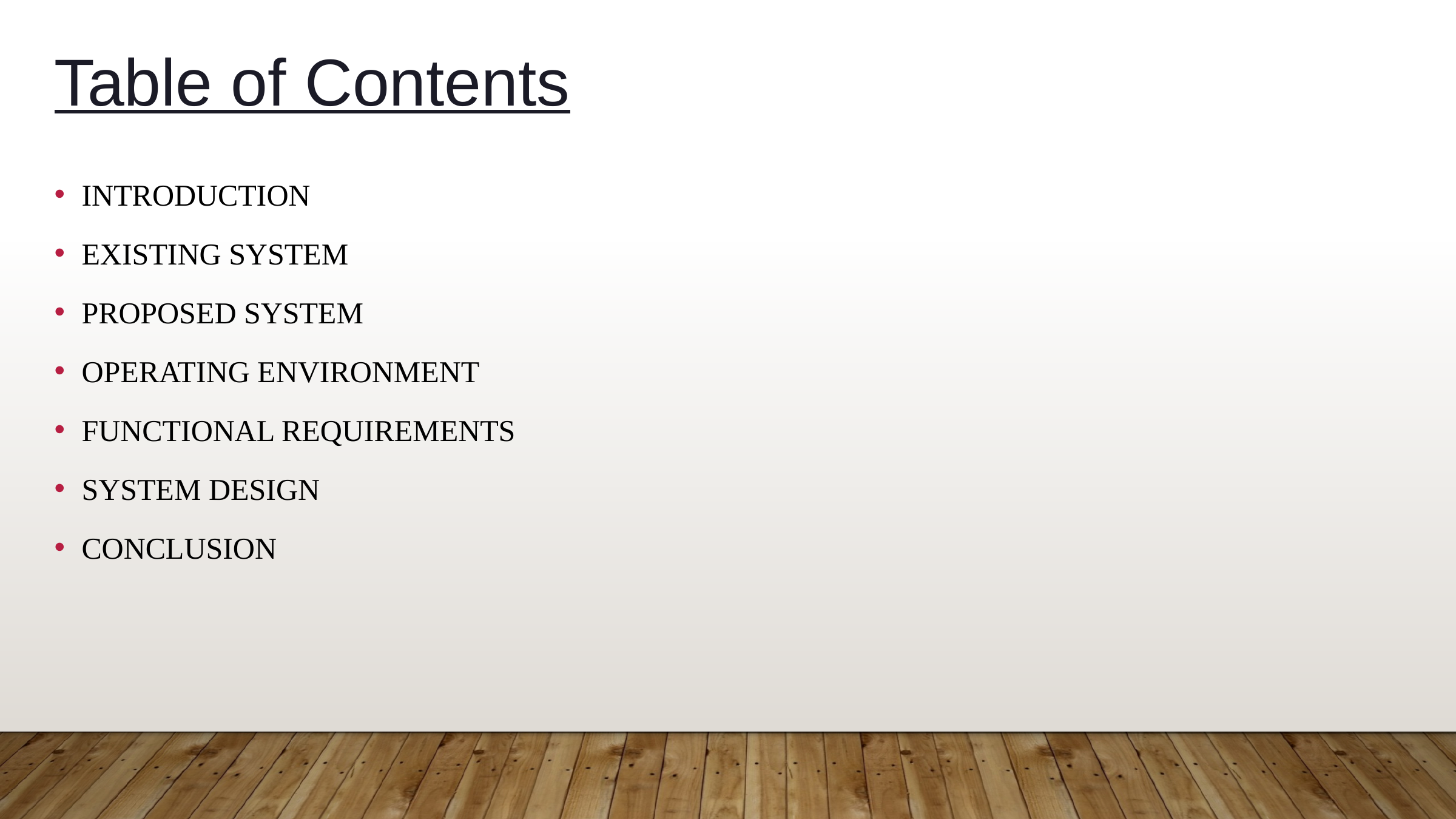

Table of Contents
INTRODUCTION
EXISTING SYSTEM
PROPOSED SYSTEM
OPERATING ENVIRONMENT
FUNCTIONAL REQUIREMENTS
SYSTEM DESIGN
CONCLUSION